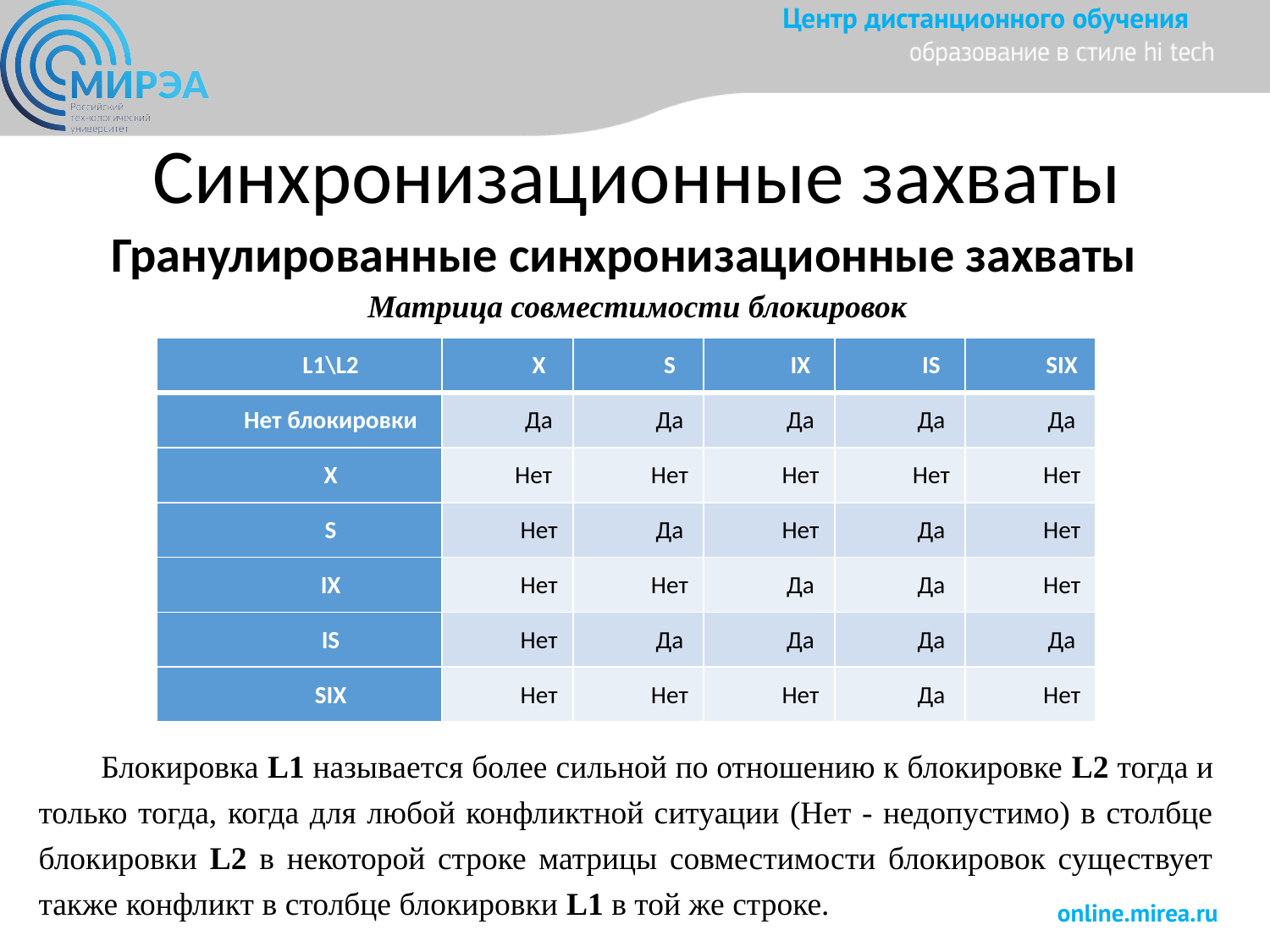

Синхронизационные захваты
Гранулированные синхронизационные захваты
Матрица совместимости блокировок
| L1\L2 | X | S | IX | IS | SIX |
| --- | --- | --- | --- | --- | --- |
| Нет блокировки | Да | Да | Да | Да | Да |
| X | Нет | Нет | Нет | Нет | Нет |
| S | Нет | Да | Нет | Да | Нет |
| IX | Нет | Нет | Да | Да | Нет |
| IS | Нет | Да | Да | Да | Да |
| SIX | Нет | Нет | Нет | Да | Нет |
Блокировка L1 называется более сильной по отношению к блокировке L2 тогда и только тогда, когда для любой конфликтной ситуации (Нет - недопустимо) в столбце блокировки L2 в некоторой строке матрицы совместимости блокировок существует также конфликт в столбце блокировки L1 в той же строке.